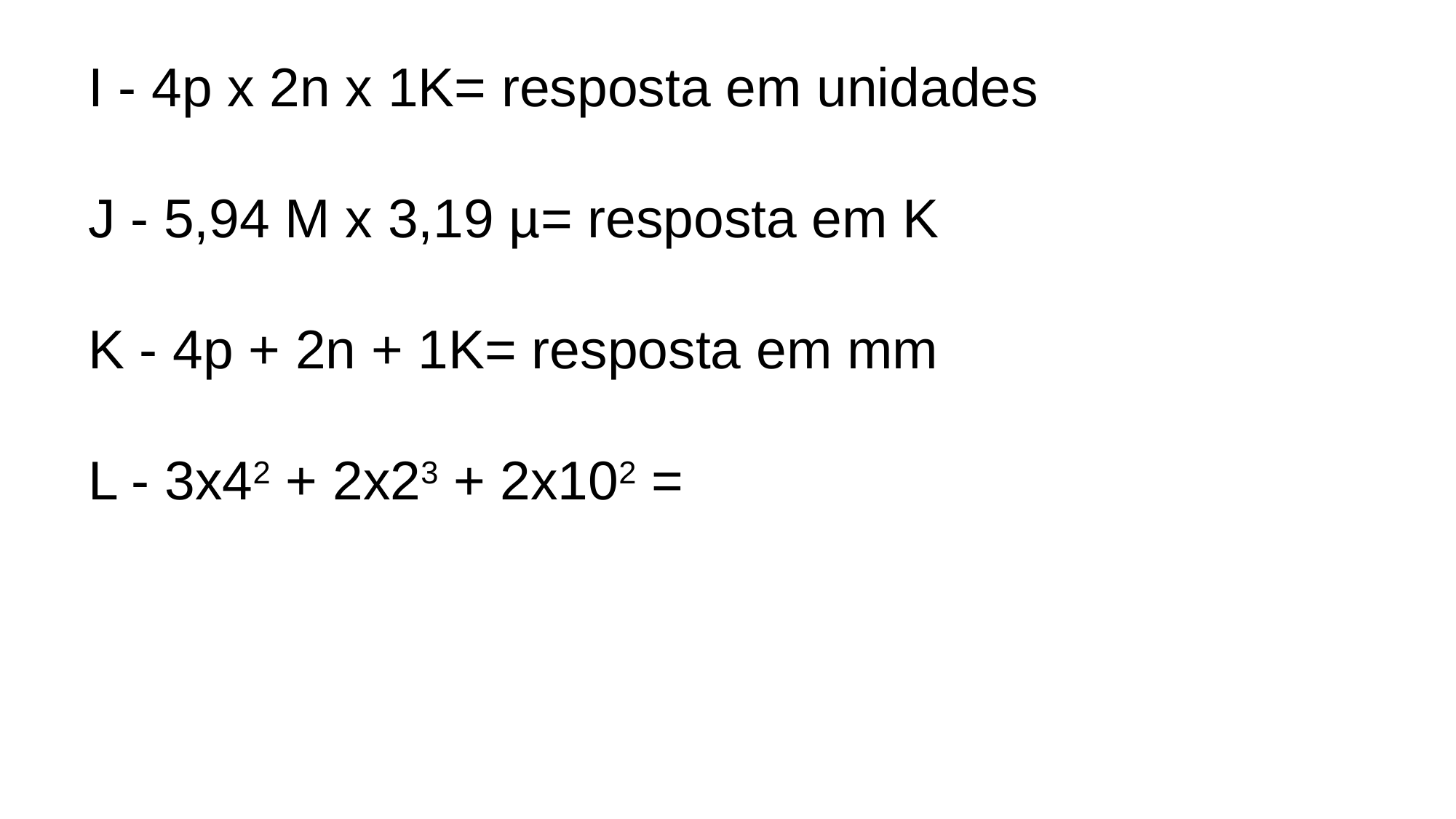

I - 4p x 2n x 1K= resposta em unidades

J - 5,94 M x 3,19 µ= resposta em K

K - 4p + 2n + 1K= resposta em mm

L - 3x42 + 2x23 + 2x102 =